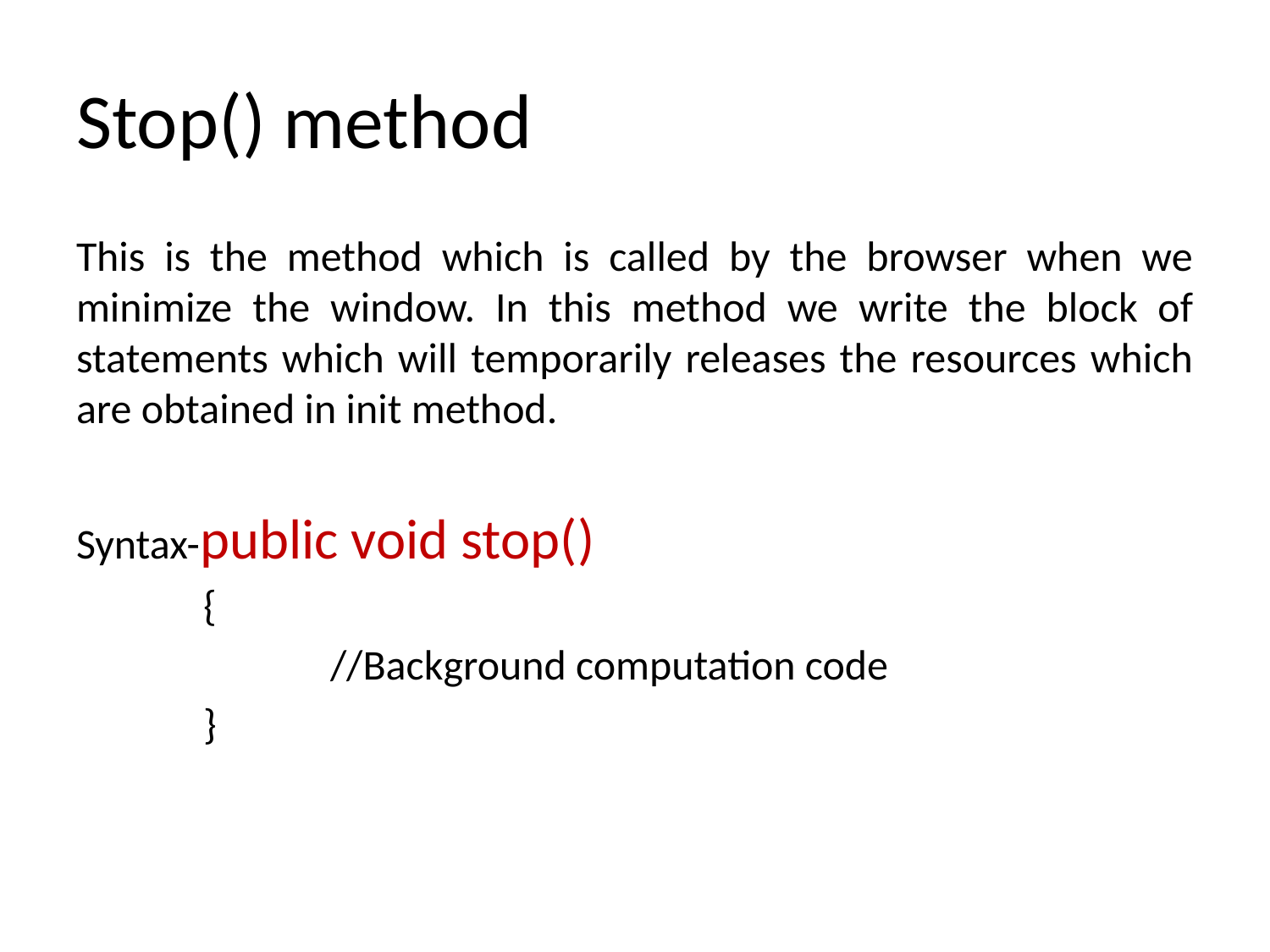

# Stop() method
This is the method which is called by the browser when we minimize the window. In this method we write the block of statements which will temporarily releases the resources which are obtained in init method.

Syntax-public void stop()
	{
		//Background computation code
	}